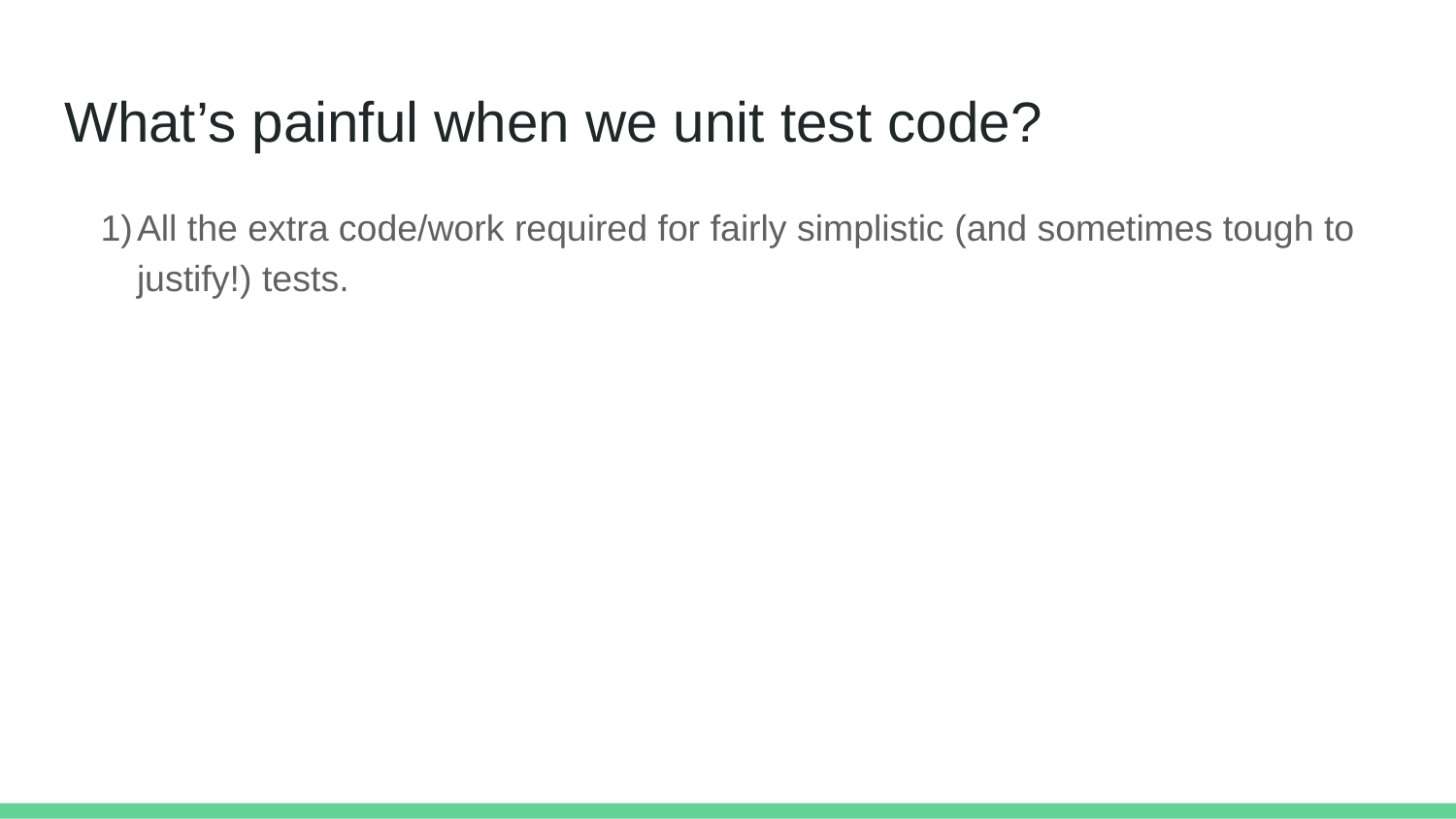

# What’s painful when we unit test code?
All the extra code/work required for fairly simplistic (and sometimes tough to justify!) tests.